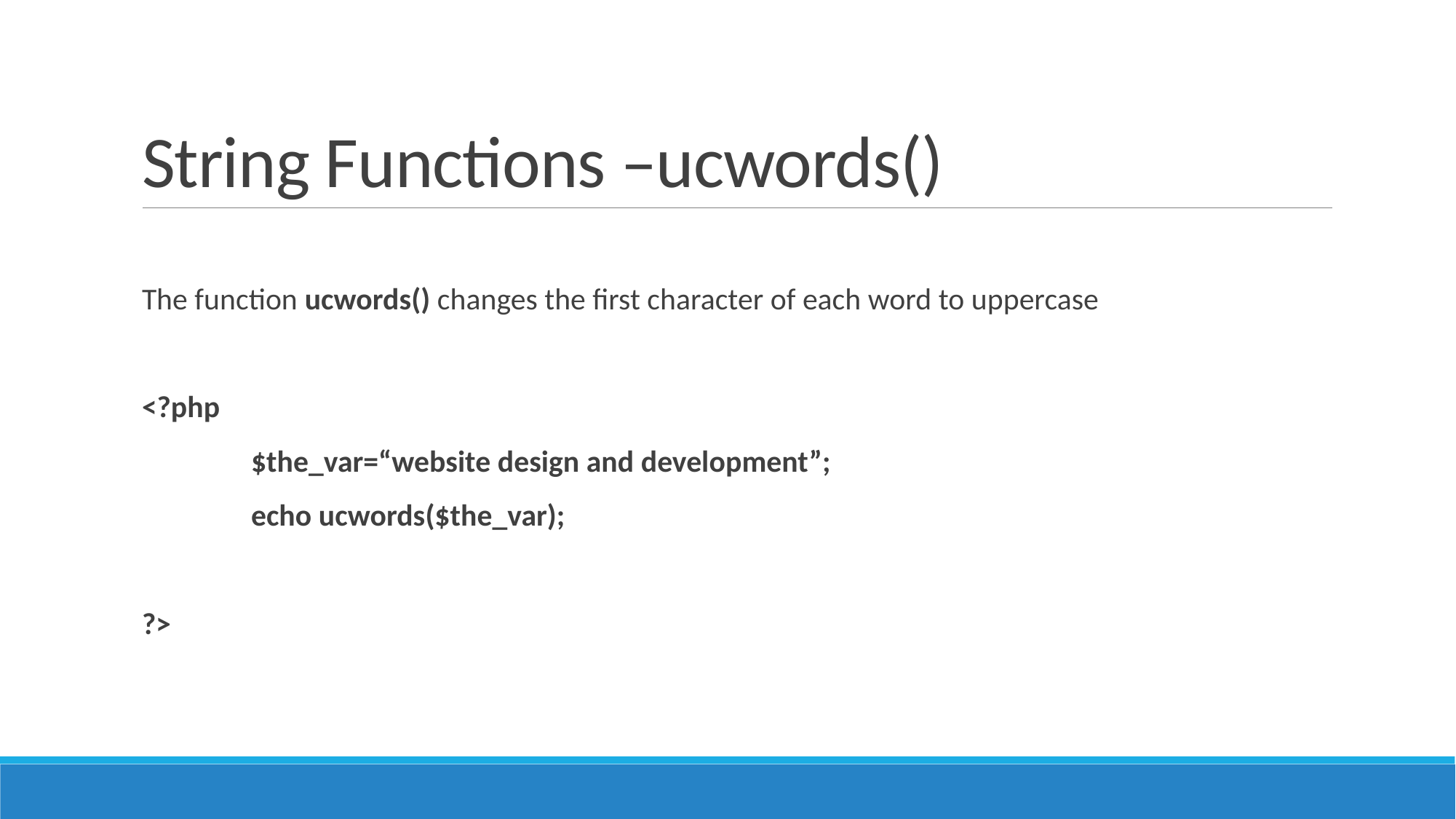

# String Functions –ucwords()

The function ucwords() changes the first character of each word to uppercase

	<?php
		$the_var=“website design and development”;
		echo ucwords($the_var);

	?>